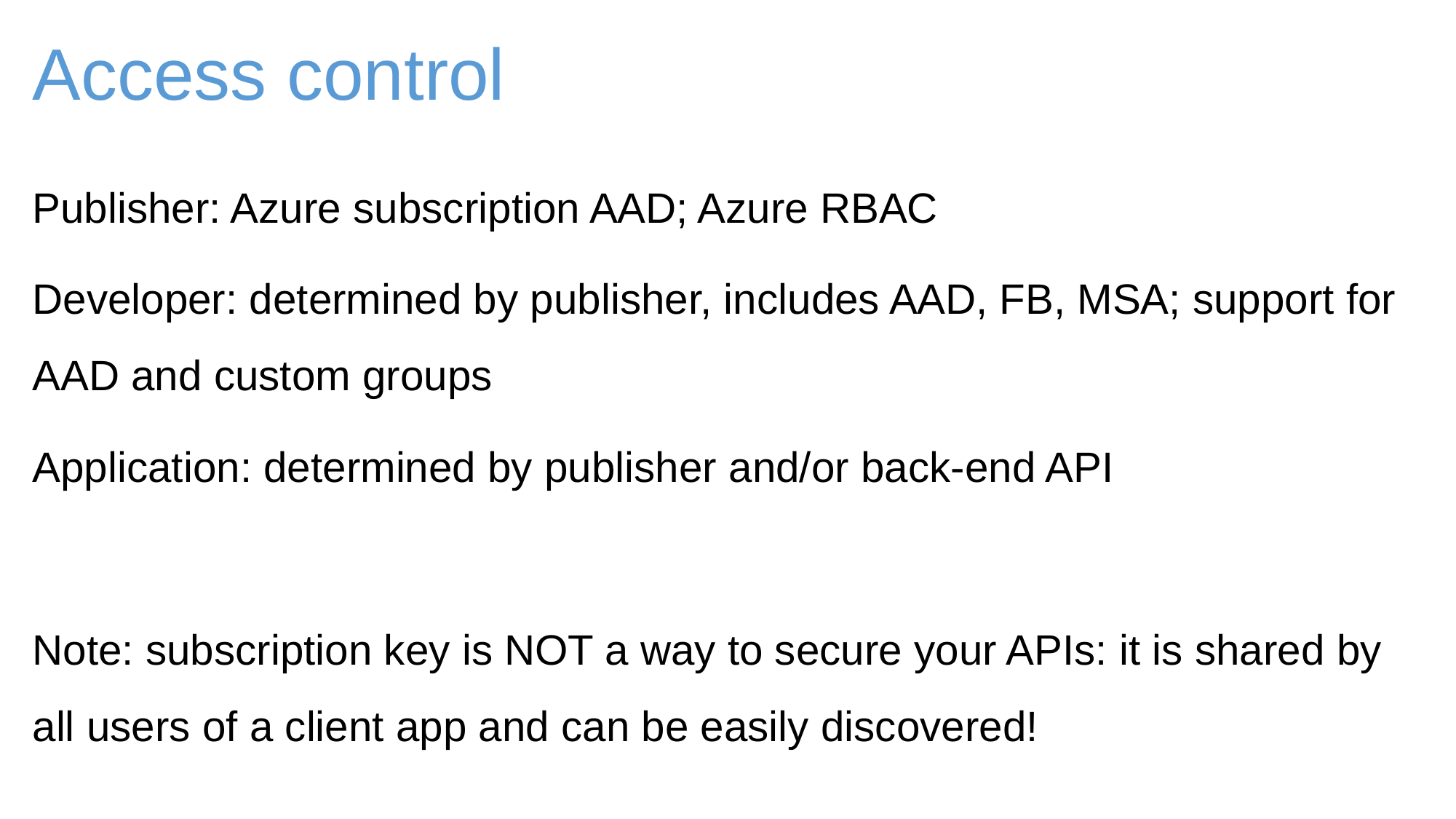

# Access control
Publisher: Azure subscription AAD; Azure RBAC
Developer: determined by publisher, includes AAD, FB, MSA; support for AAD and custom groups
Application: determined by publisher and/or back-end API

Note: subscription key is NOT a way to secure your APIs: it is shared by all users of a client app and can be easily discovered!